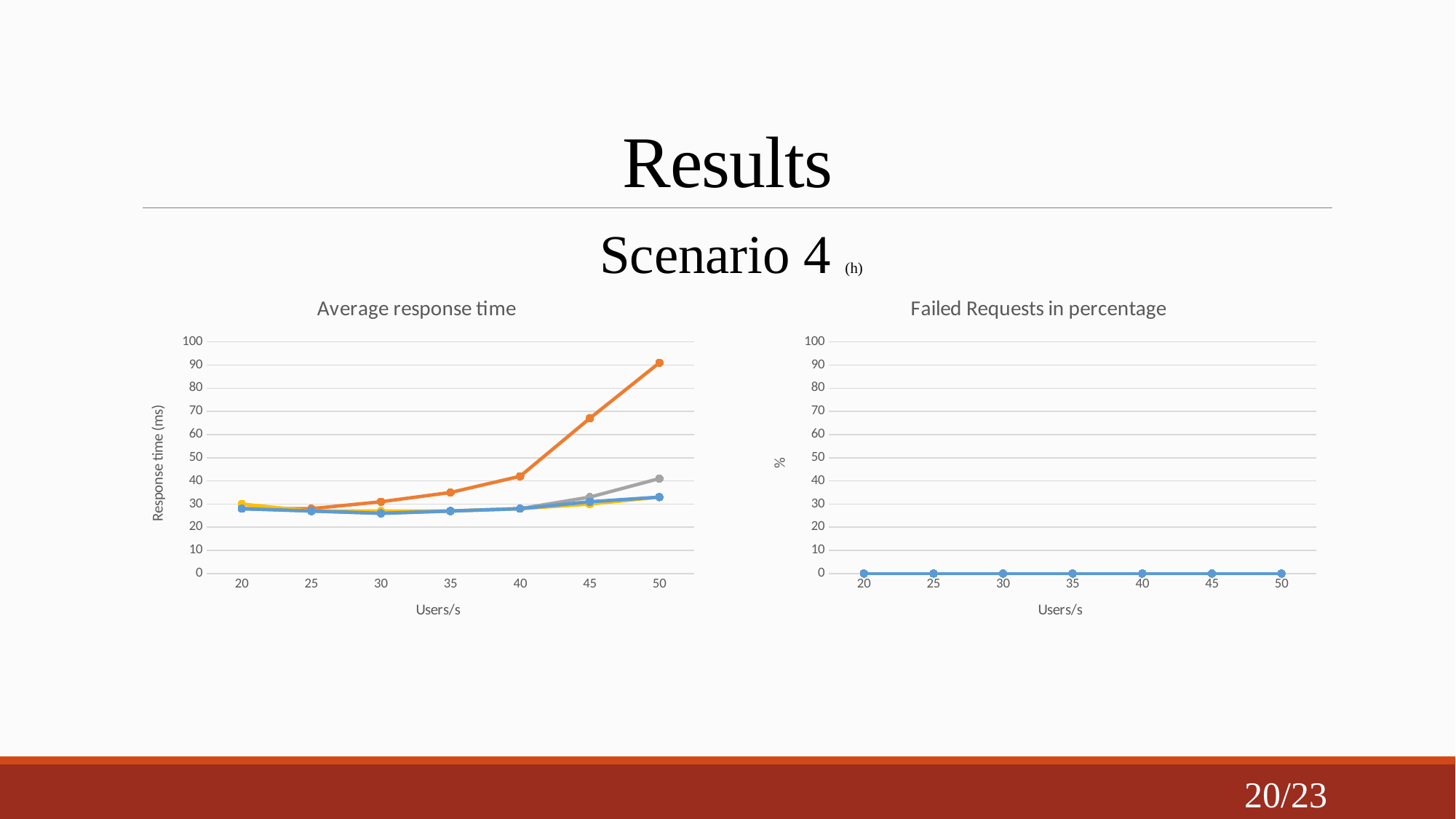

# Results
Scenario 4 (h)

### Chart: Average response time

| Category | planr 1.2 | planr 1.4 | planr 1.8 | planr 1.16 |
|---|---|---|---|---|
| 20 | 28.0 | 28.0 | 30.0 | 28.0 |
| 25 | 28.0 | 27.0 | 27.0 | 27.0 |
| 30 | 31.0 | 26.0 | 27.0 | 26.0 |
| 35 | 35.0 | 27.0 | 27.0 | 27.0 |
| 40 | 42.0 | 28.0 | 28.0 | 28.0 |
| 45 | 67.0 | 33.0 | 30.0 | 31.0 |
| 50 | 91.0 | 41.0 | 33.0 | 33.0 |

### Chart: Failed Requests in percentage

| Category | planr 1.2 | planr 1.4 | planr 1.8 | planr 1.16 |
|---|---|---|---|---|
| 20 | 0.0 | 0.0 | 0.0 | 0.0 |
| 25 | 0.0 | 0.0 | 0.0 | 0.0 |
| 30 | 0.0 | 0.0 | 0.0 | 0.0 |
| 35 | 0.0 | 0.0 | 0.0 | 0.0 |
| 40 | 0.0 | 0.0 | 0.0 | 0.0 |
| 45 | 0.0 | 0.0 | 0.0 | 0.0 |
| 50 | 0.0 | 0.0 | 0.0 | 0.0 |
20/23